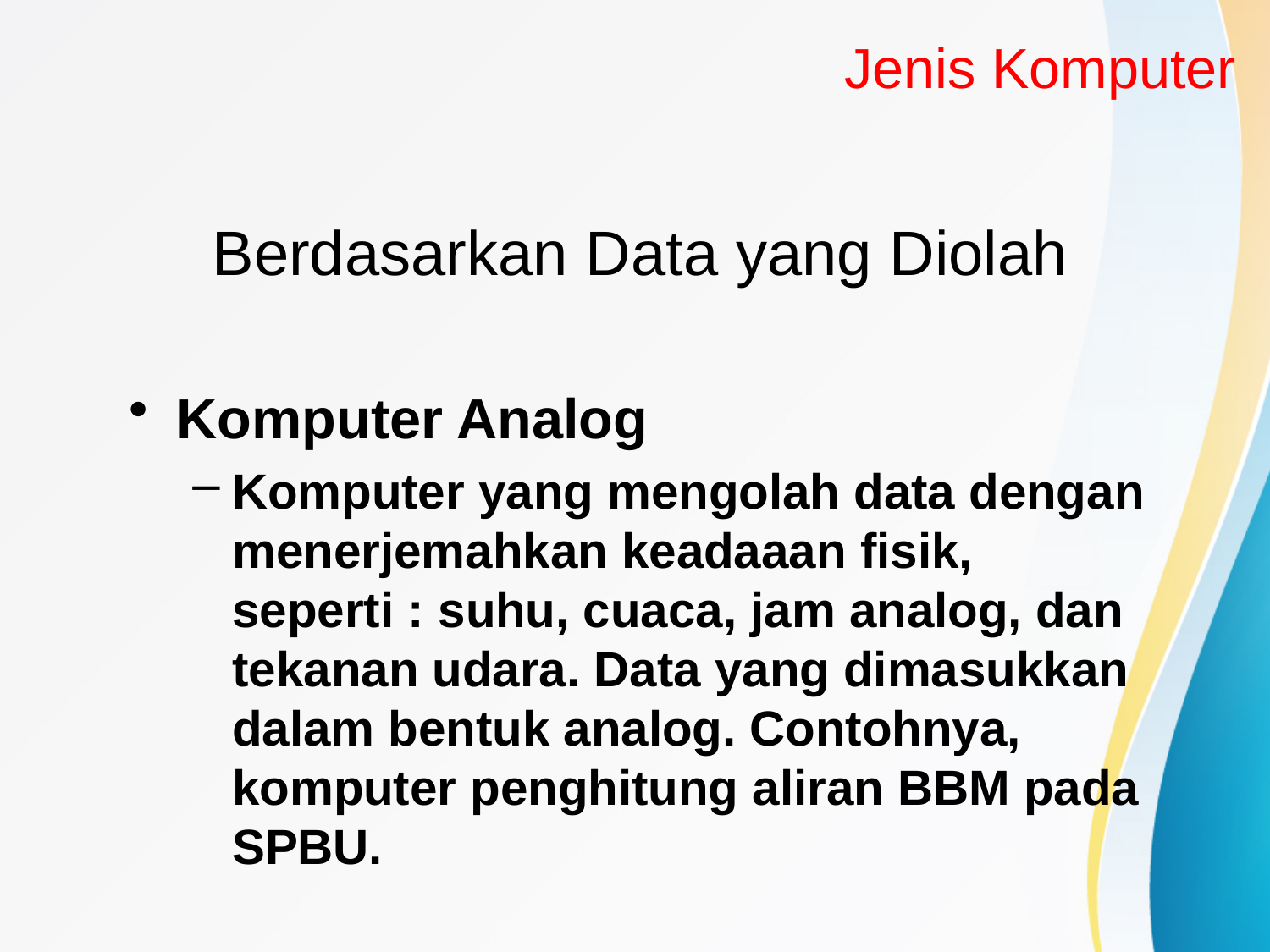

Jenis Komputer
# Berdasarkan Data yang Diolah
Komputer Analog
Komputer yang mengolah data dengan menerjemahkan keadaaan fisik, seperti : suhu, cuaca, jam analog, dan tekanan udara. Data yang dimasukkan dalam bentuk analog. Contohnya, komputer penghitung aliran BBM pada SPBU.